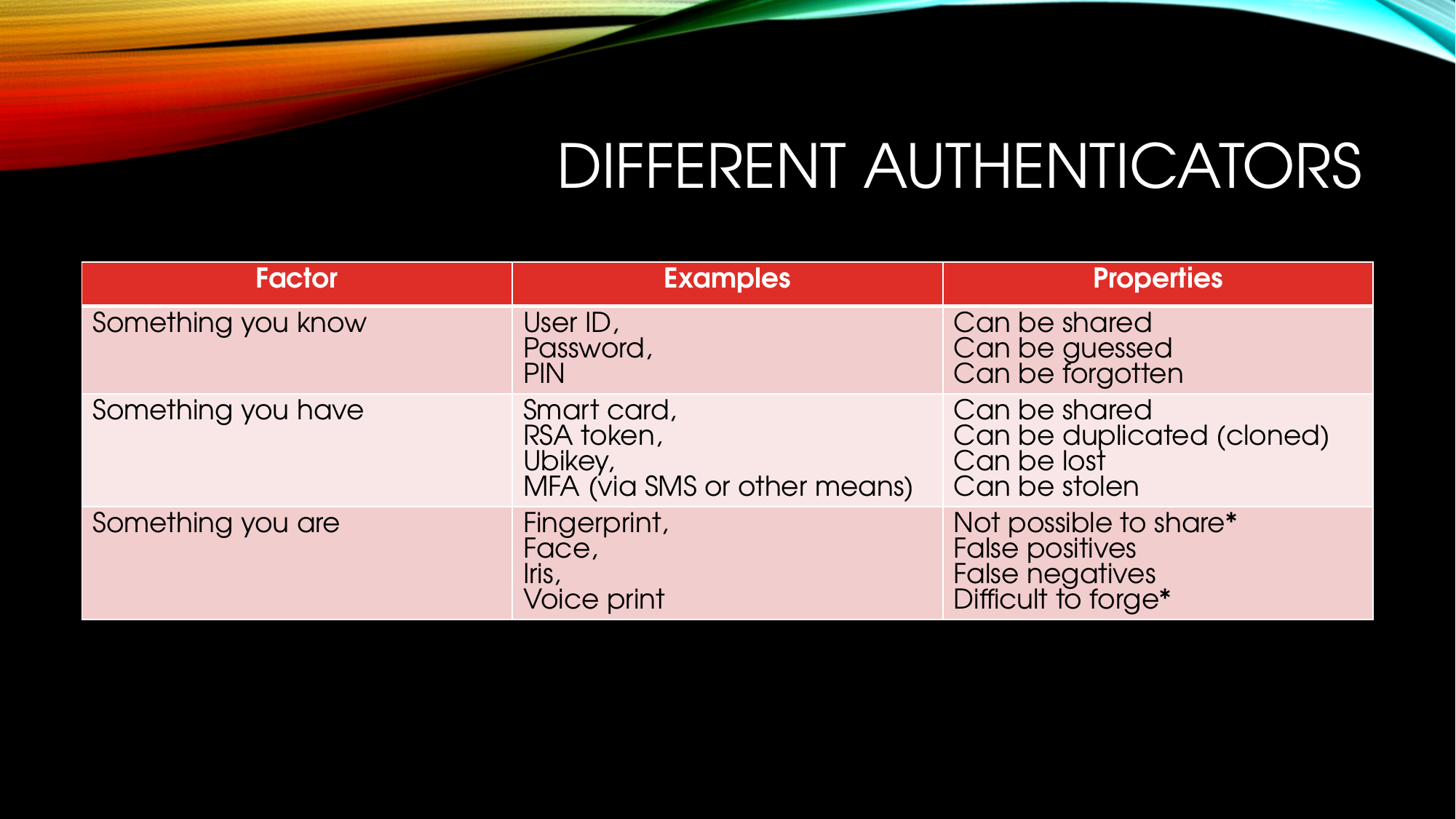

# Different Authenticators
| Factor | Examples | Properties |
| --- | --- | --- |
| Something you know | User ID, Password, PIN | Can be shared Can be guessed Can be forgotten |
| Something you have | Smart card, RSA token, Ubikey, MFA (via SMS or other means) | Can be shared Can be duplicated (cloned) Can be lost Can be stolen |
| Something you are | Fingerprint, Face, Iris, Voice print | Not possible to share\* False positives False negatives Difficult to forge\* |